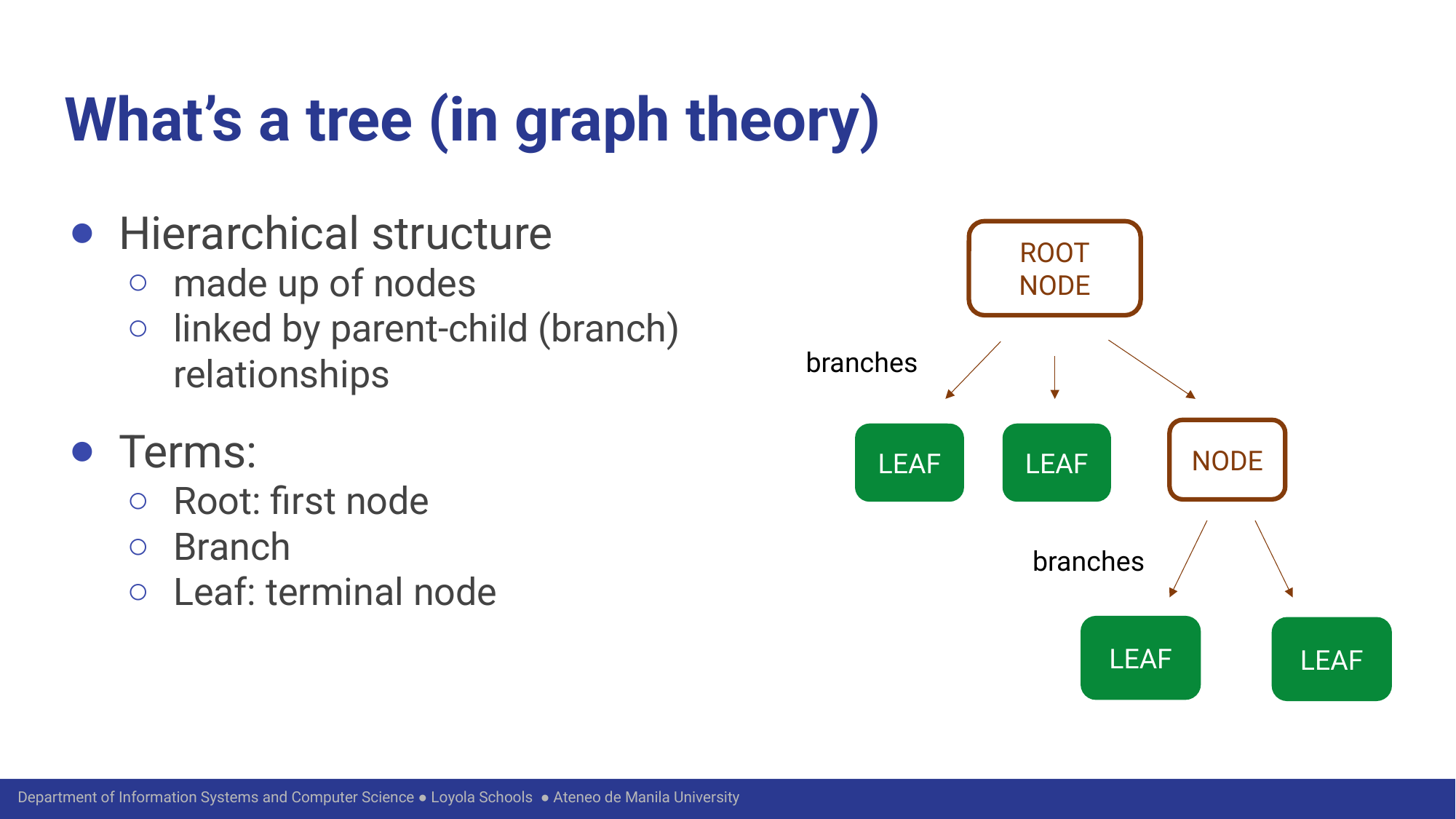

# What’s a tree (in graph theory)
Hierarchical structure
made up of nodes
linked by parent-child (branch) relationships
Terms:
Root: first node
Branch
Leaf: terminal node

ROOT
NODE
branches
NODE
LEAF
LEAF
branches
LEAF
LEAF